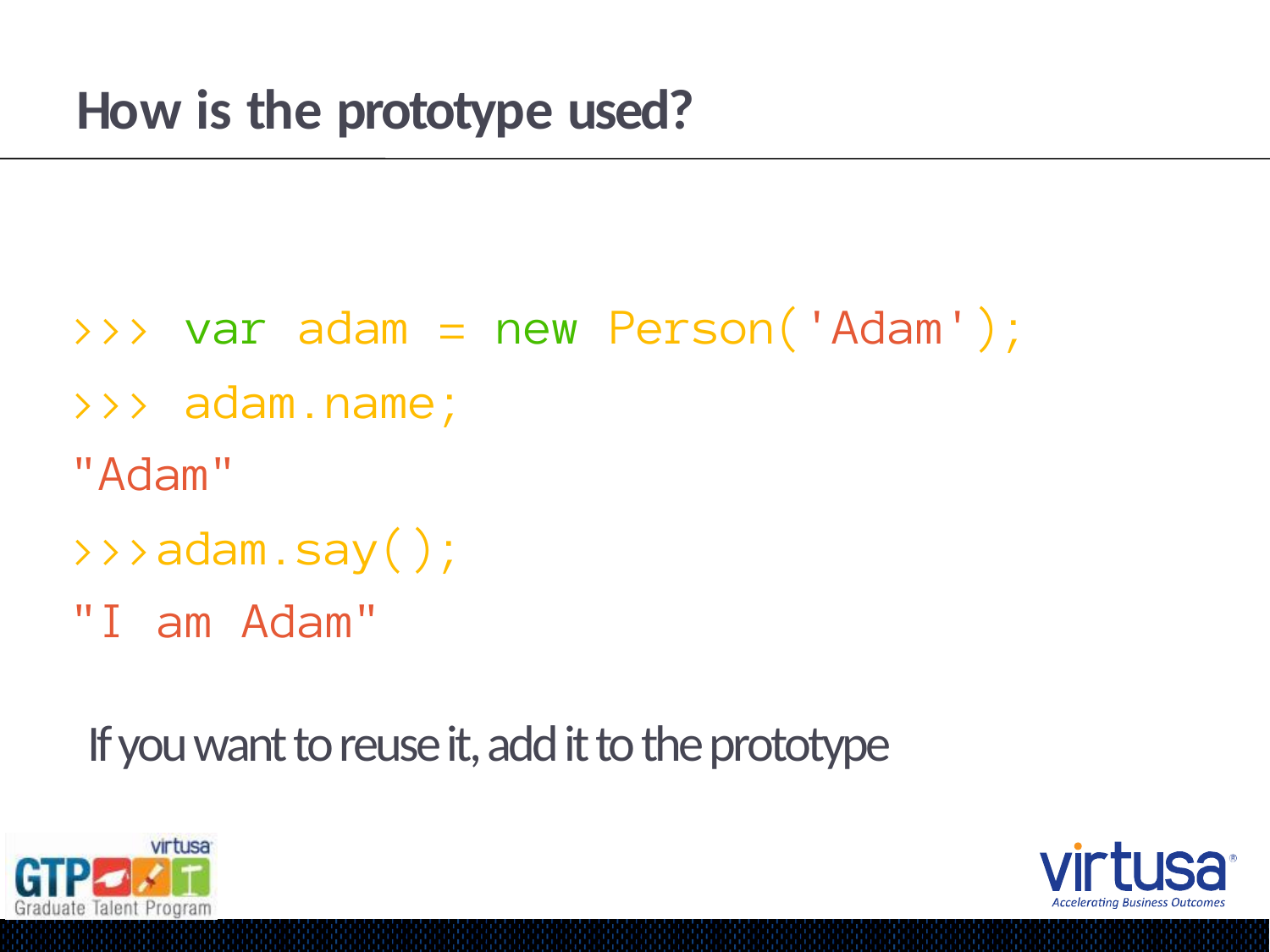

# How is the prototype used?
>>>	var	adam	=	new	Person('Adam');
>>>	adam.name; "Adam"
>>>	adam.say(); "I	am	Adam"
If you want to reuse it, add it to the prototype